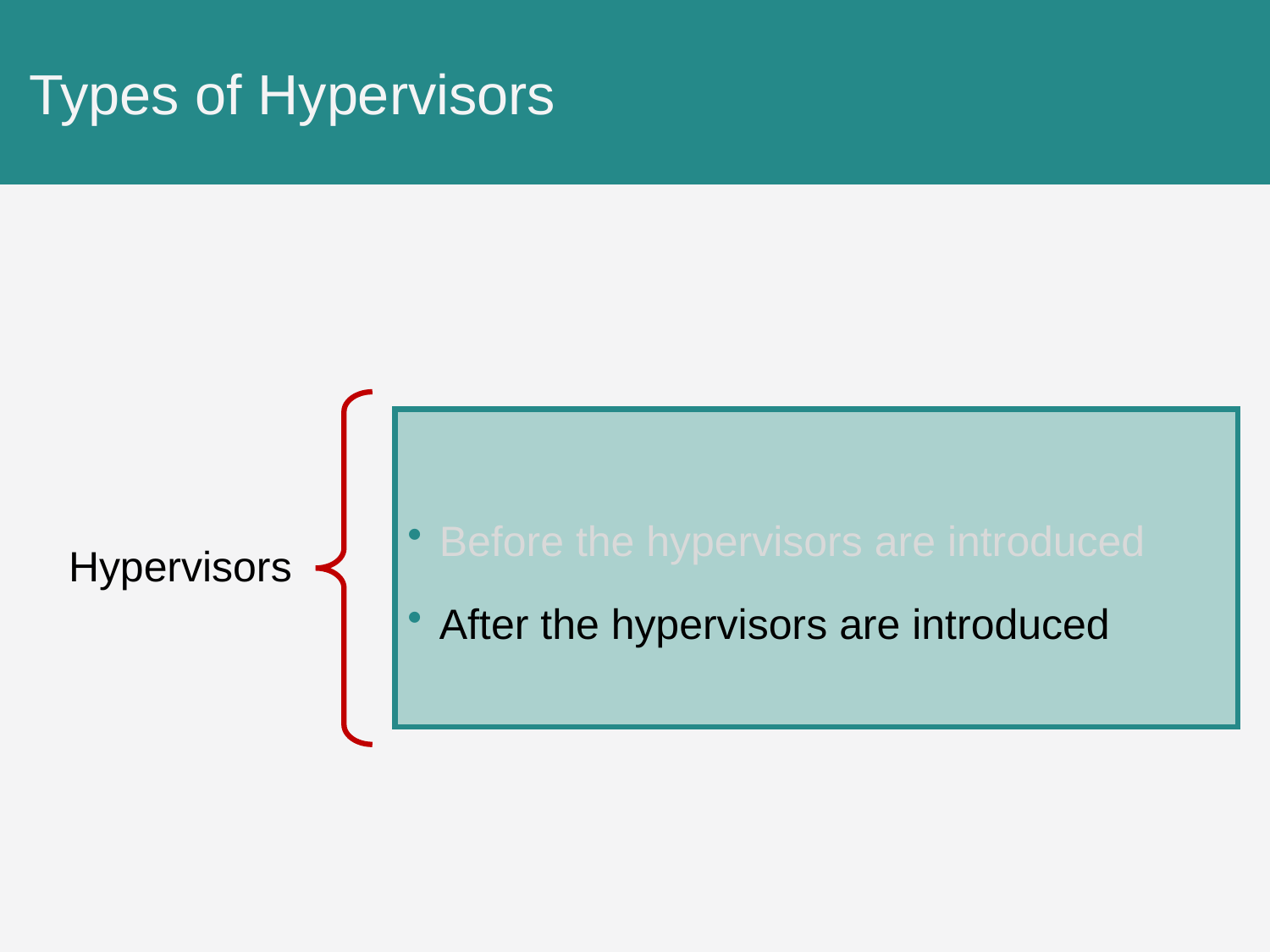

# Types of Hypervisors
Hypervisors
Before the hypervisors are introduced
After the hypervisors are introduced